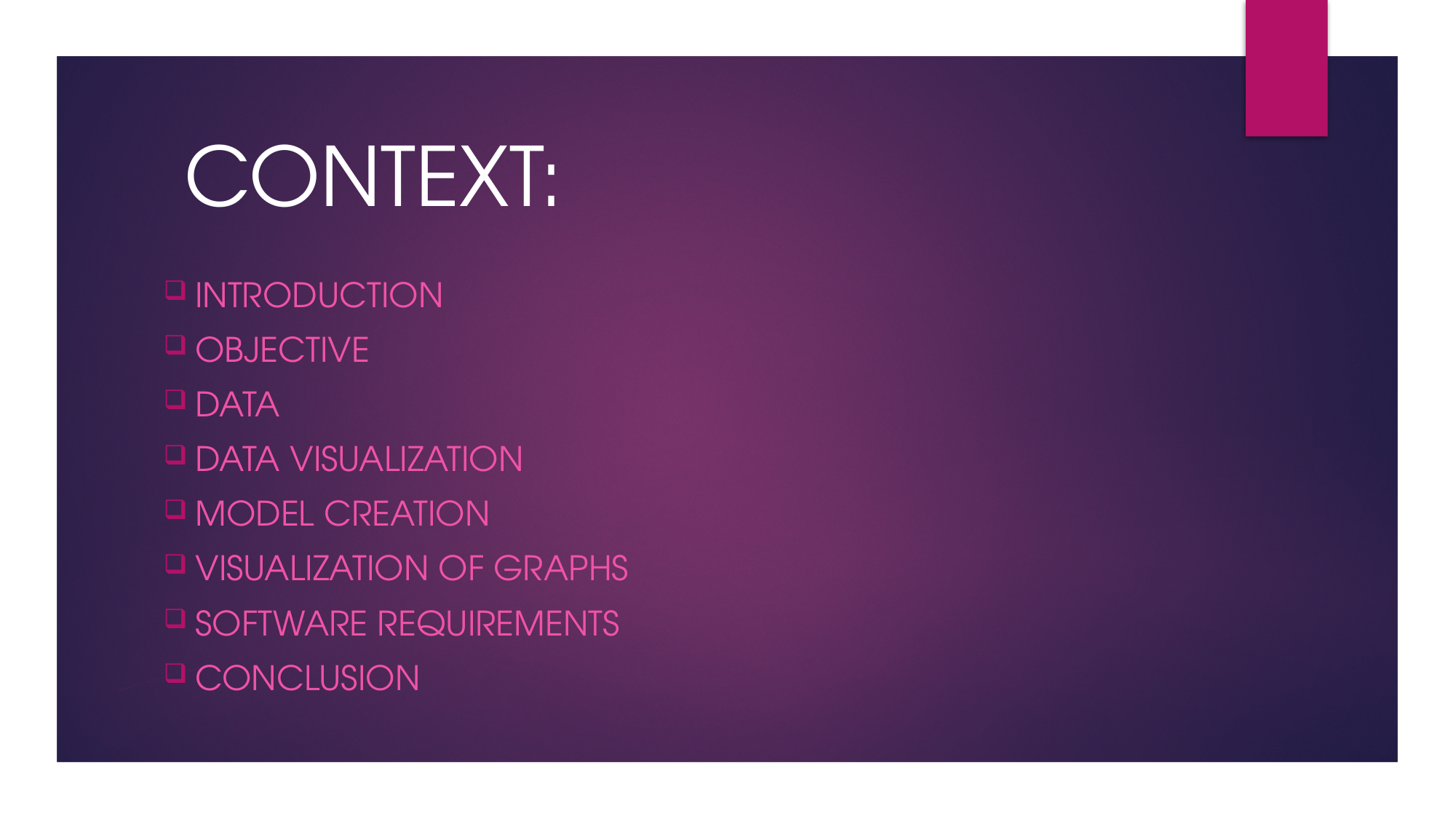

# CONTEXT:
INTRODUCTION
OBJECTIVE
DATA
DATA VISUALIZATION
MODEL CREATION
VISUALIZATION OF GRAPHS
SOFTWARE REQUIREMENTS
CONCLUSION